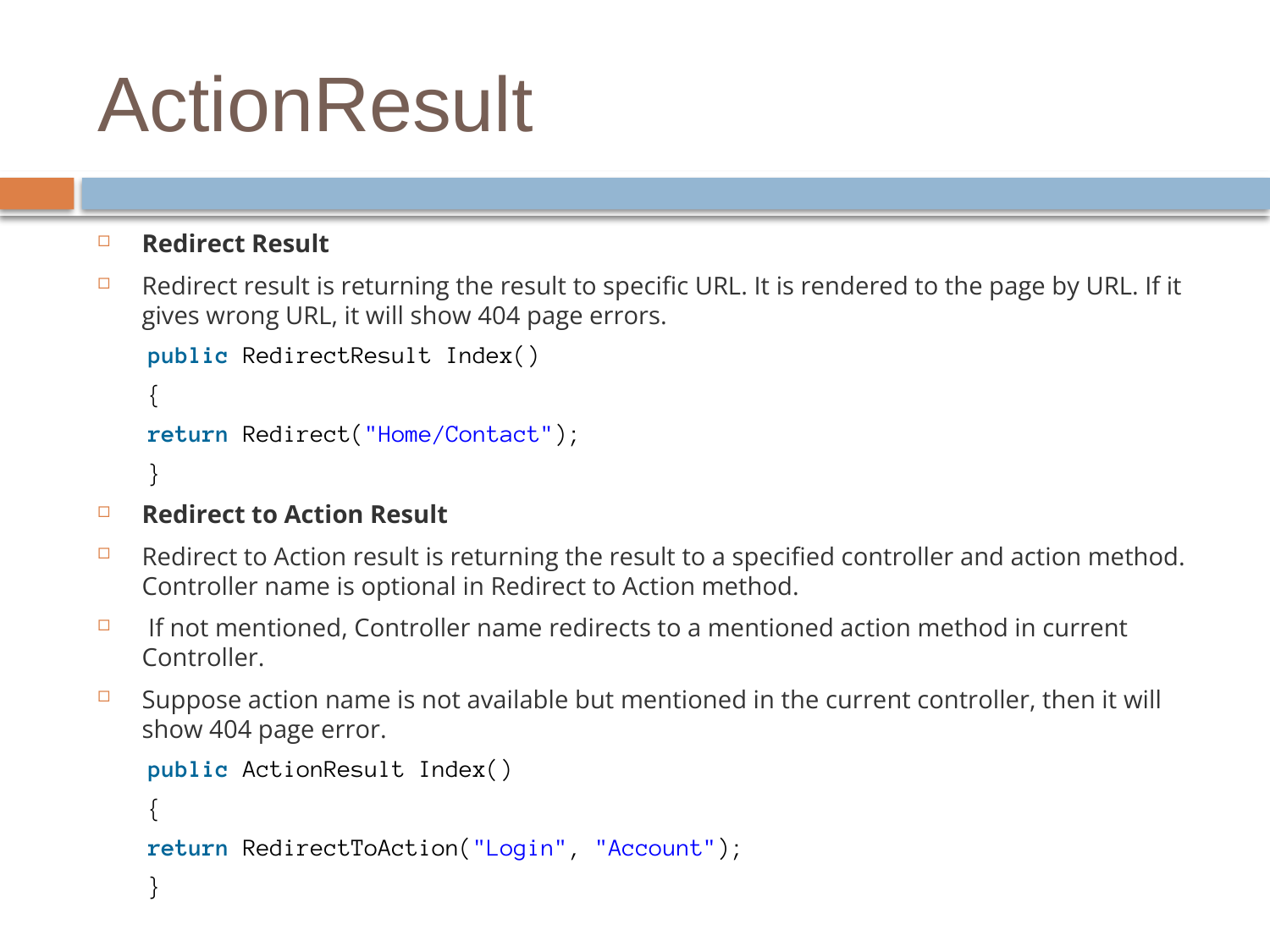

# ActionResult
Redirect Result
Redirect result is returning the result to specific URL. It is rendered to the page by URL. If it gives wrong URL, it will show 404 page errors.
public RedirectResult Index()
{
return Redirect("Home/Contact");
}
Redirect to Action Result
Redirect to Action result is returning the result to a specified controller and action method. Controller name is optional in Redirect to Action method.
 If not mentioned, Controller name redirects to a mentioned action method in current Controller.
Suppose action name is not available but mentioned in the current controller, then it will show 404 page error.
public ActionResult Index()
{
return RedirectToAction("Login", "Account");
}